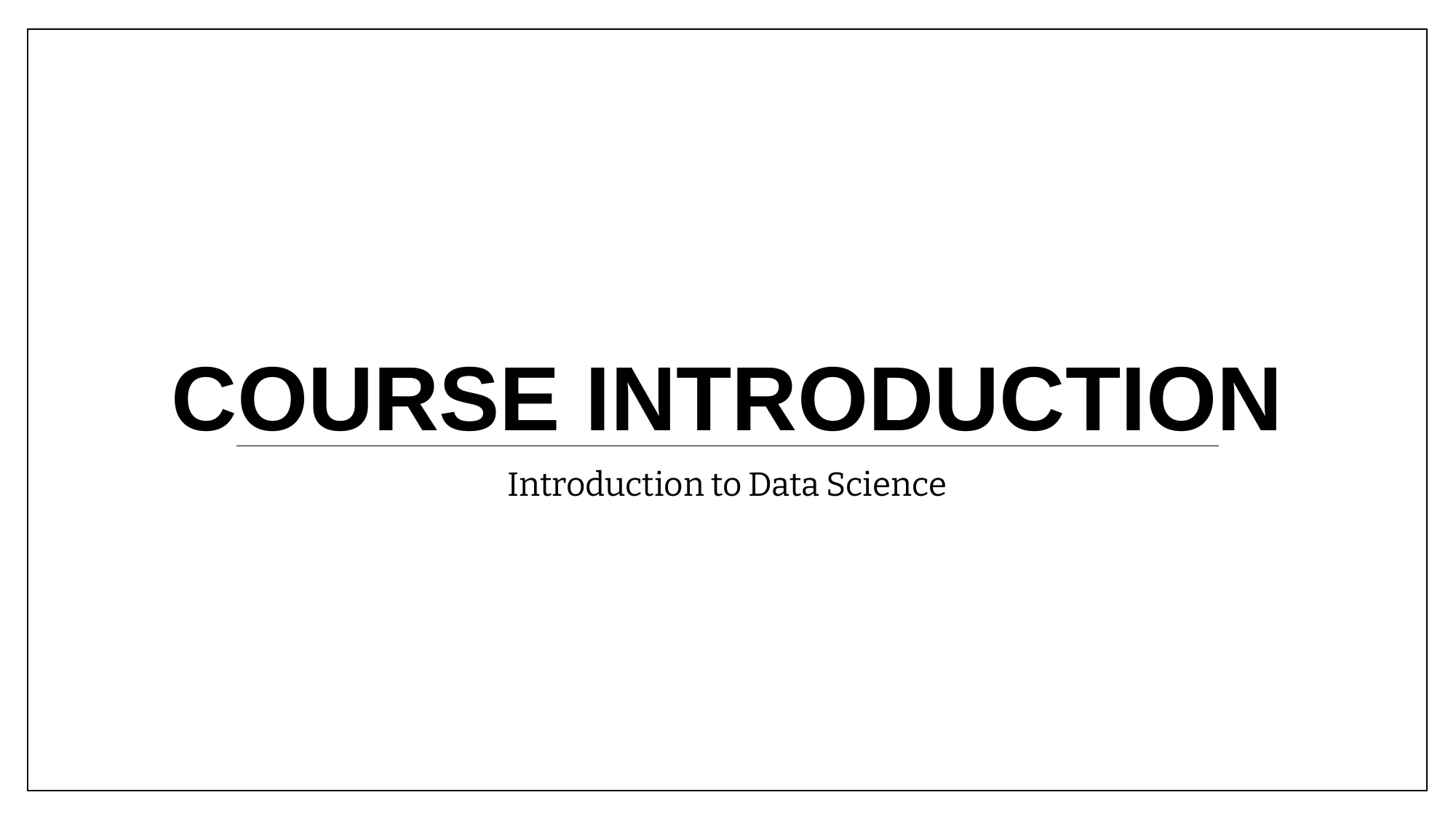

# Course Introduction
Introduction to Data Science